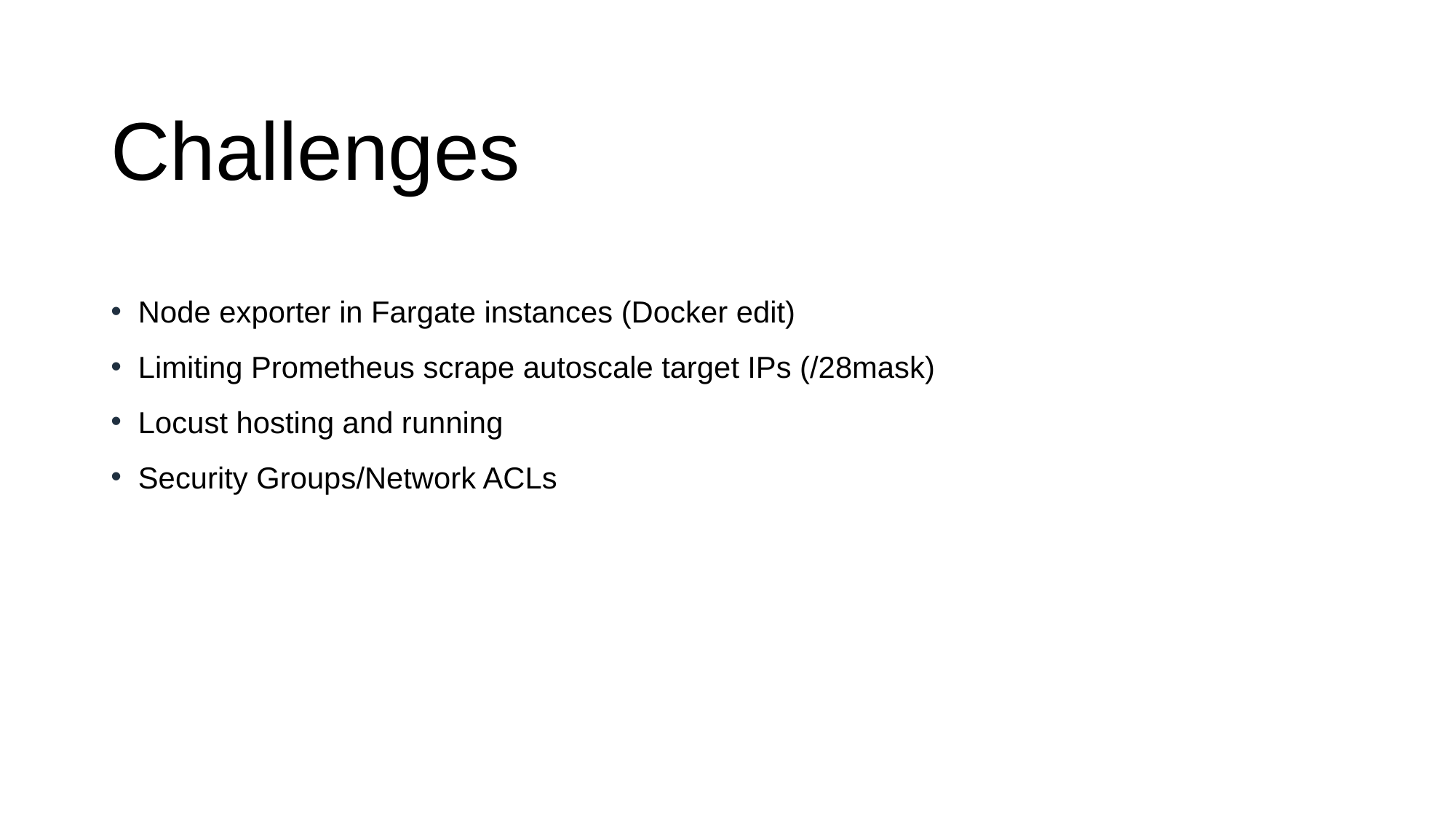

# Challenges

Node exporter in Fargate instances (Docker edit)
Limiting Prometheus scrape autoscale target IPs (/28mask)
Locust hosting and running
Security Groups/Network ACLs